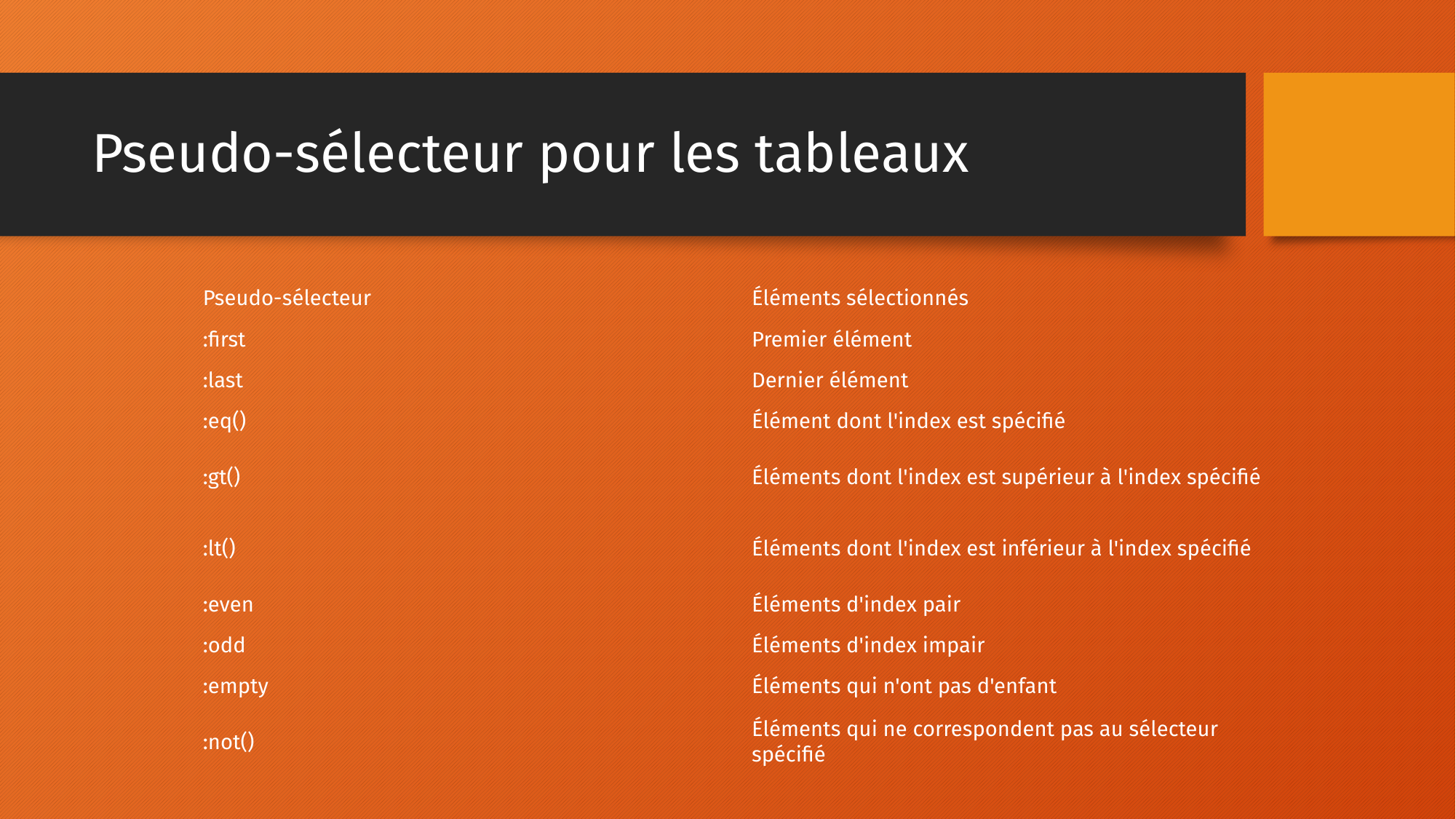

# Pseudo-sélecteur pour les tableaux
| Pseudo-sélecteur | Éléments sélectionnés |
| --- | --- |
| :first | Premier élément |
| :last | Dernier élément |
| :eq() | Élément dont l'index est spécifié |
| :gt() | Éléments dont l'index est supérieur à l'index spécifié |
| :lt() | Éléments dont l'index est inférieur à l'index spécifié |
| :even | Éléments d'index pair |
| :odd | Éléments d'index impair |
| :empty | Éléments qui n'ont pas d'enfant |
| :not() | Éléments qui ne correspondent pas au sélecteur spécifié |